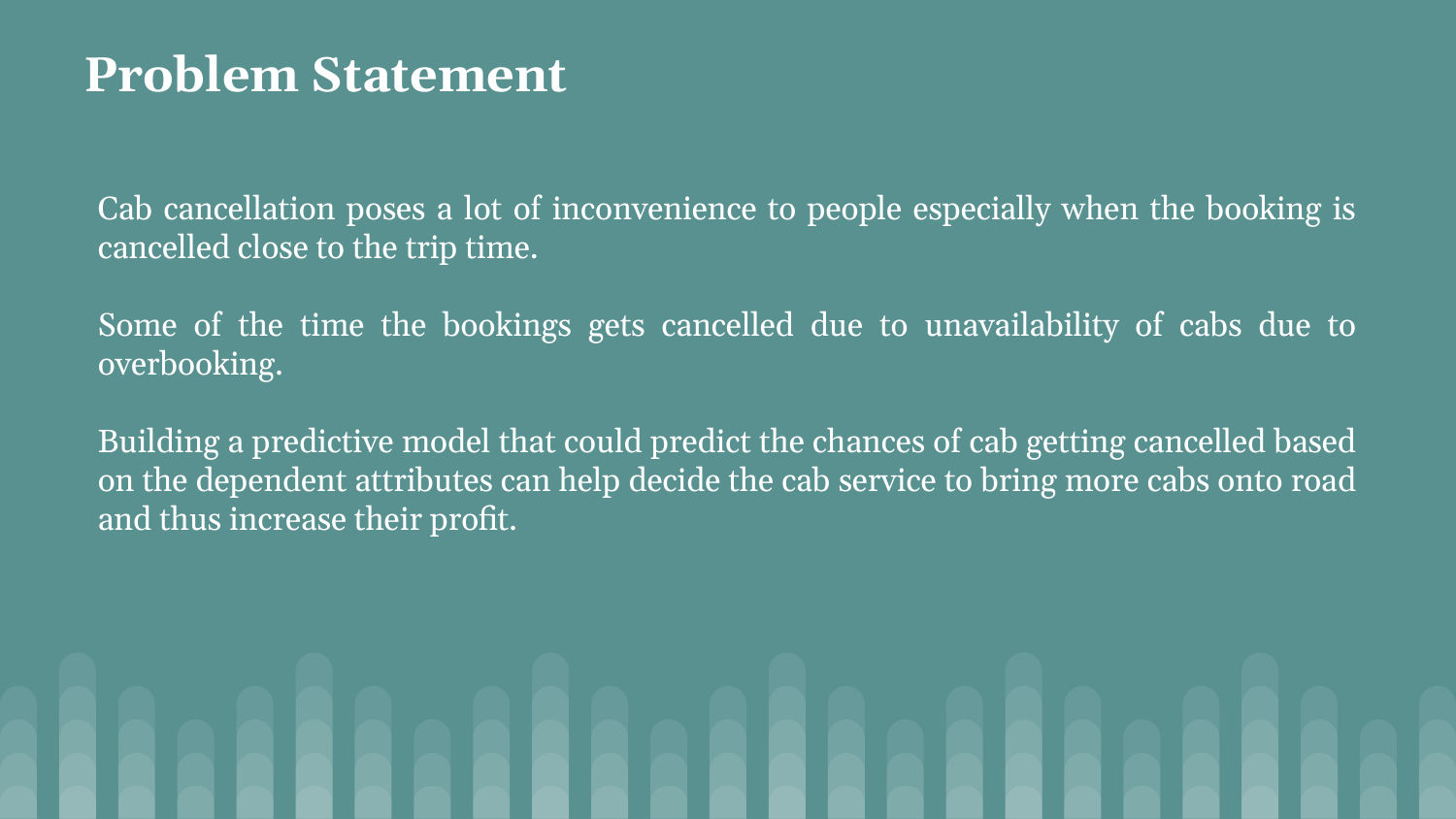

Problem Statement
Cab cancellation poses a lot of inconvenience to people especially when the booking is cancelled close to the trip time.

Some of the time the bookings gets cancelled due to unavailability of cabs due to overbooking.

Building a predictive model that could predict the chances of cab getting cancelled based on the dependent attributes can help decide the cab service to bring more cabs onto road and thus increase their profit.